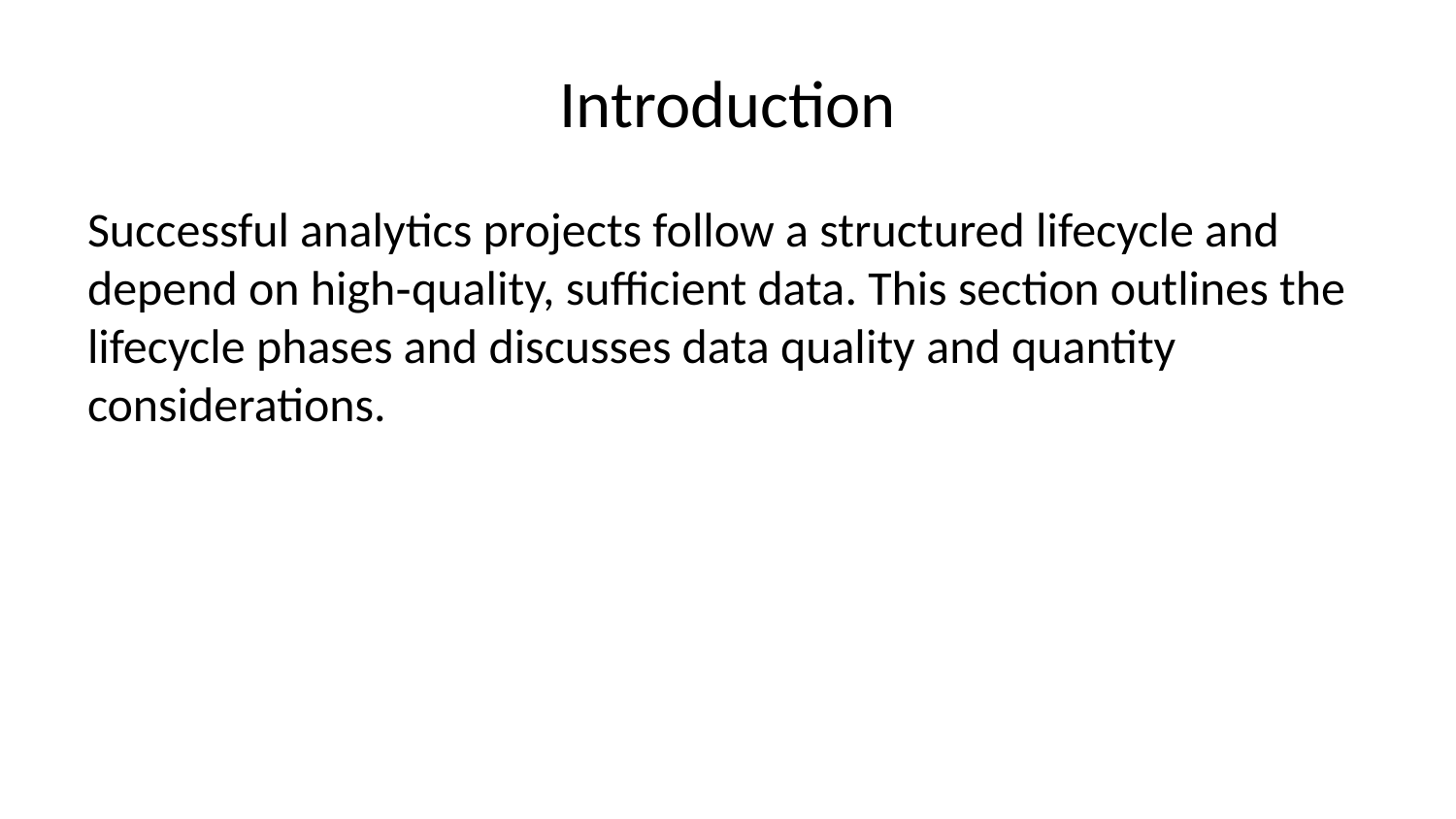

# Introduction
Successful analytics projects follow a structured lifecycle and depend on high‑quality, sufficient data. This section outlines the lifecycle phases and discusses data quality and quantity considerations.